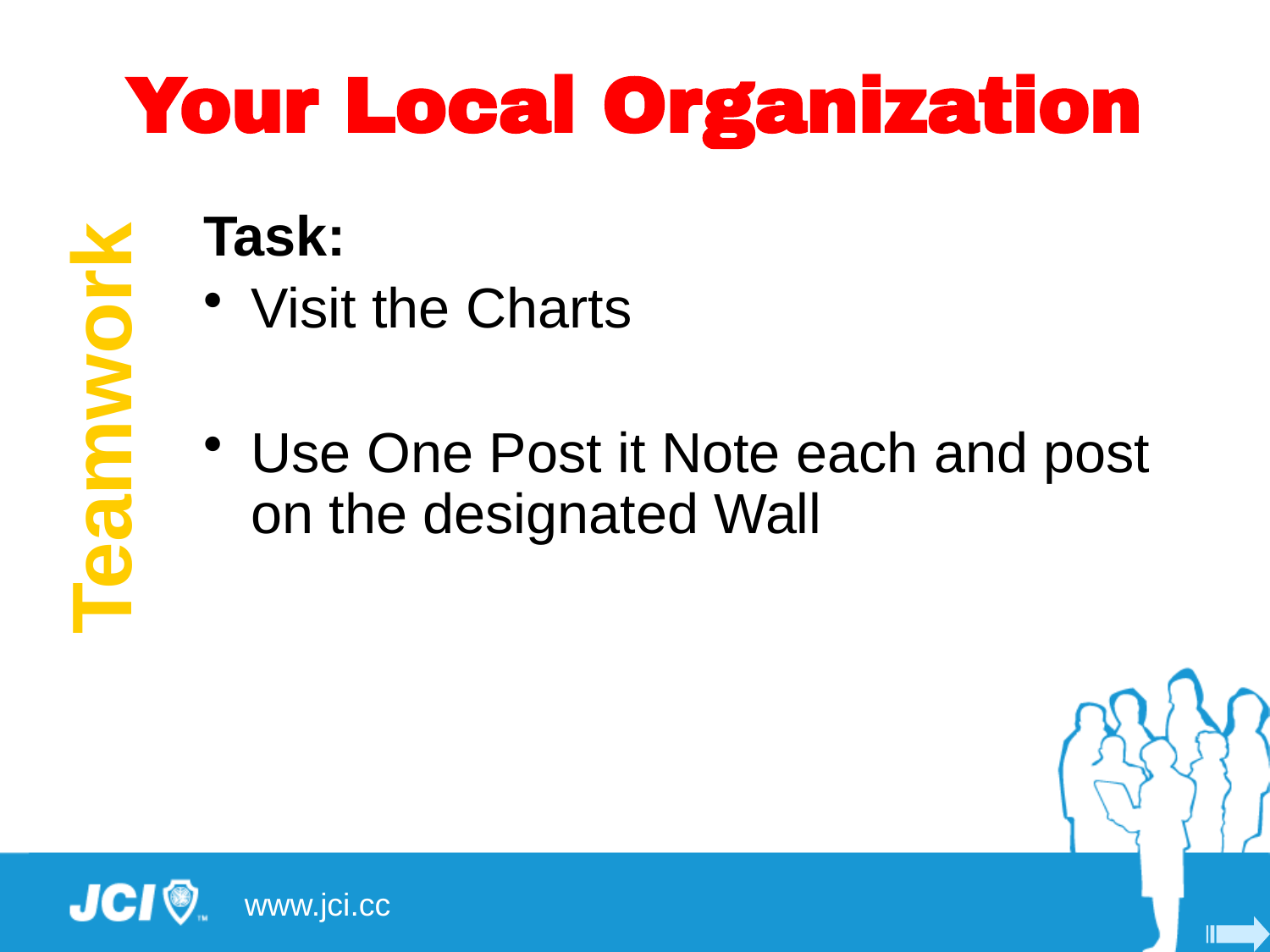

# Your Local Organization
Task:
Visit the Charts

Use One Post it Note each and post on the designated Wall
Teamwork